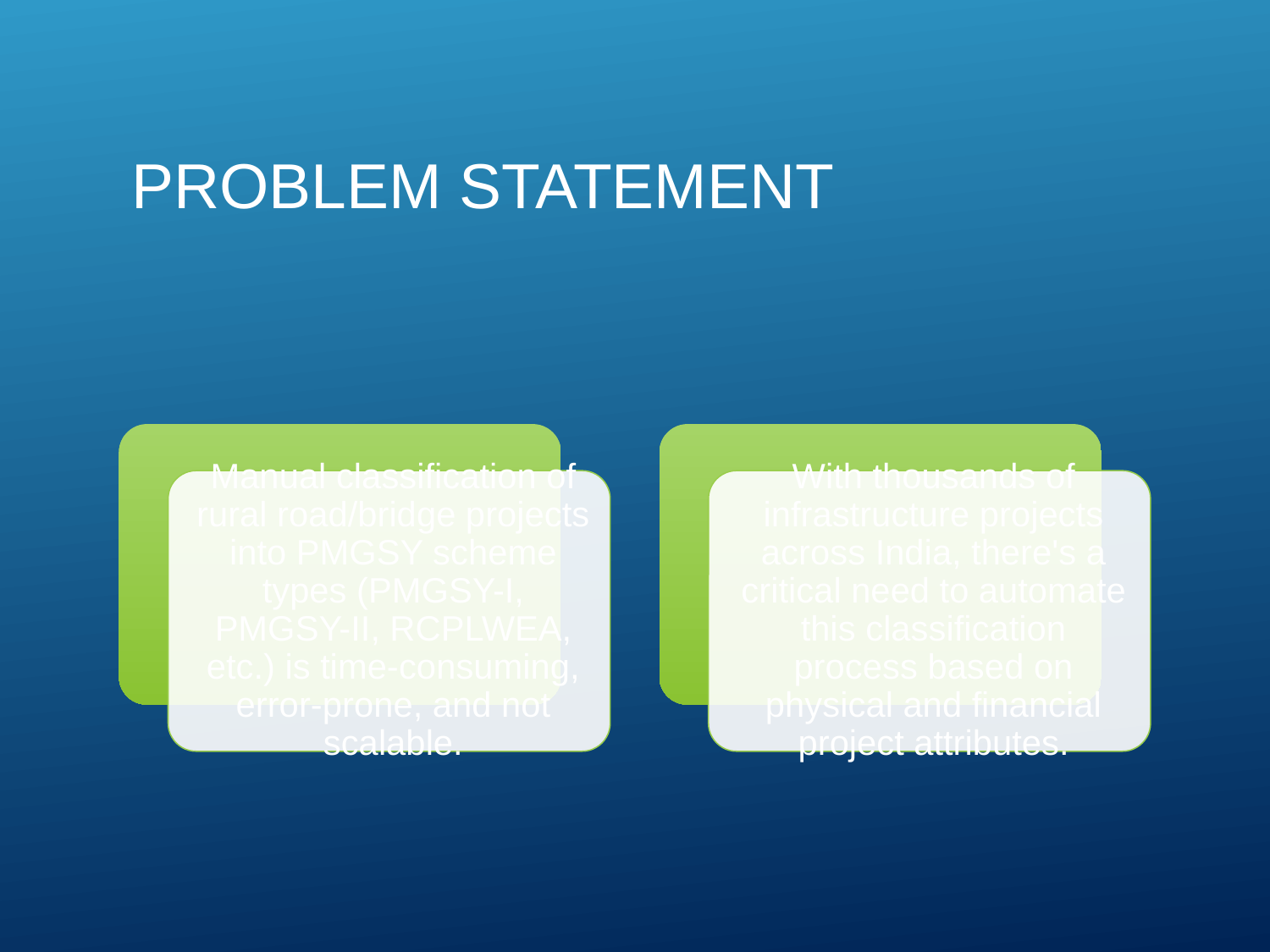

# Problem Statement
Manual classification of rural road/bridge projects into PMGSY scheme types (PMGSY-I, PMGSY-II, RCPLWEA, etc.) is time-consuming, error-prone, and not scalable.
With thousands of infrastructure projects across India, there's a critical need to automate this classification process based on physical and financial project attributes.